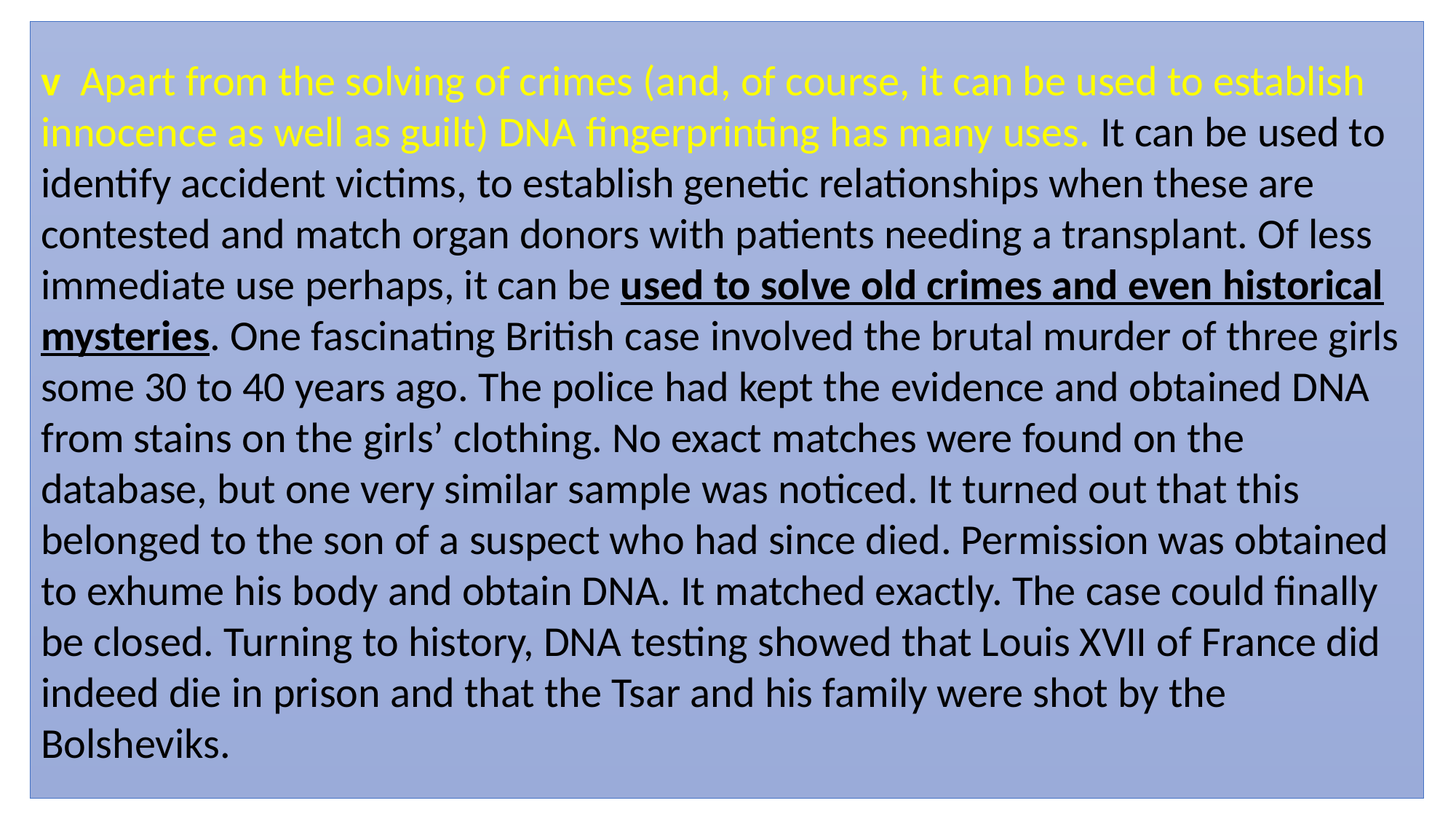

v  Apart from the solving of crimes (and, of course, it can be used to establish innocence as well as guilt) DNA fingerprinting has many uses. It can be used to identify accident victims, to establish genetic relationships when these are contested and match organ donors with patients needing a transplant. Of less immediate use perhaps, it can be used to solve old crimes and even historical mysteries. One fascinating British case involved the brutal murder of three girls some 30 to 40 years ago. The police had kept the evidence and obtained DNA from stains on the girls’ clothing. No exact matches were found on the database, but one very similar sample was noticed. It turned out that this belonged to the son of a suspect who had since died. Permission was obtained to exhume his body and obtain DNA. It matched exactly. The case could finally be closed. Turning to history, DNA testing showed that Louis XVII of France did indeed die in prison and that the Tsar and his family were shot by the Bolsheviks.
#